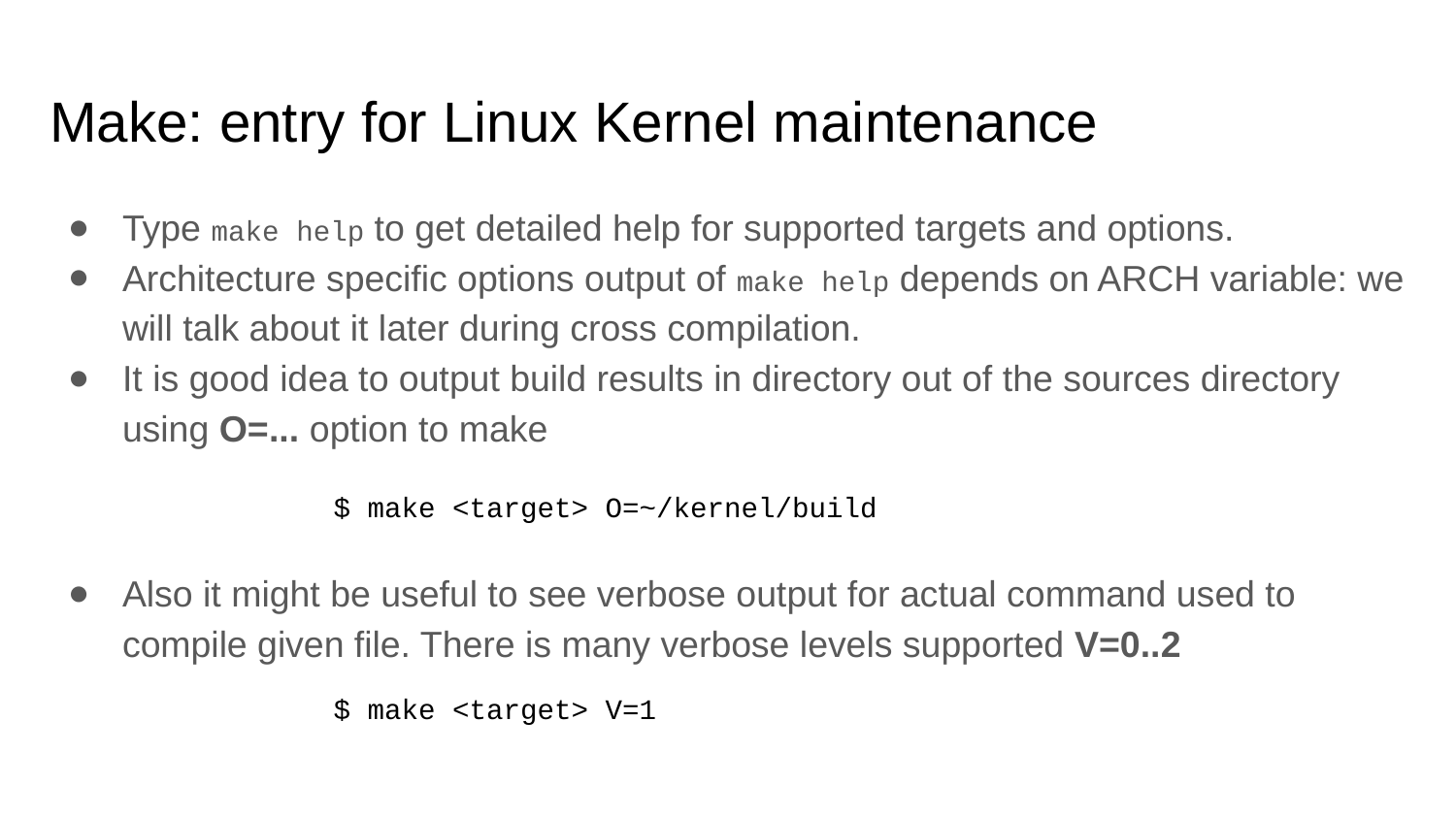

# Make: entry for Linux Kernel maintenance

Type make help to get detailed help for supported targets and options.
Architecture specific options output of make help depends on ARCH variable: we will talk about it later during cross compilation.
It is good idea to output build results in directory out of the sources directory using O=... option to make

Also it might be useful to see verbose output for actual command used to compile given file. There is many verbose levels supported V=0..2

$ make <target> O=~/kernel/build
$ make <target> V=1